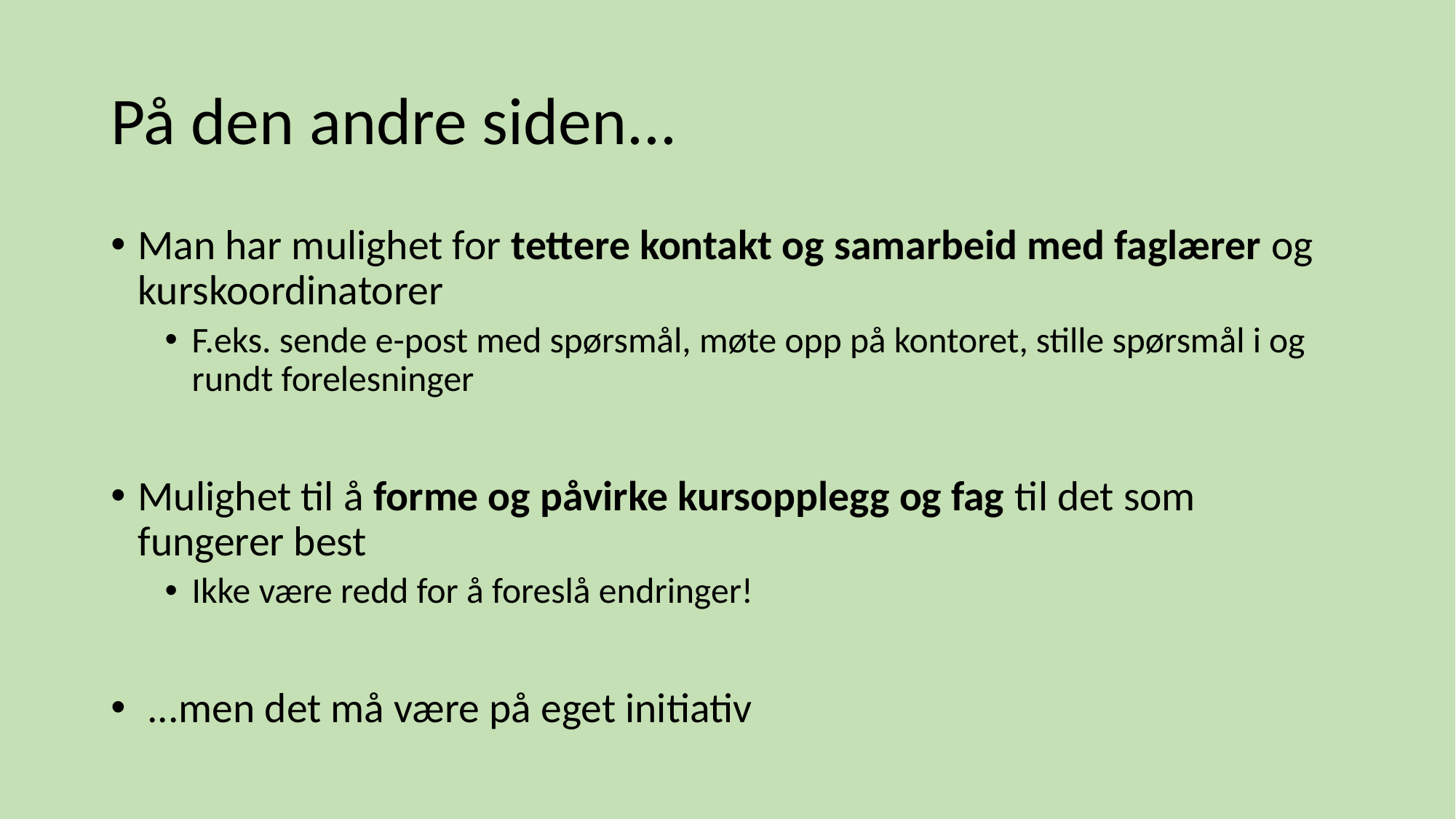

# På den andre siden...
Man har mulighet for tettere kontakt og samarbeid med faglærer og kurskoordinatorer
F.eks. sende e-post med spørsmål, møte opp på kontoret, stille spørsmål i og rundt forelesninger

Mulighet til å forme og påvirke kursopplegg og fag til det som fungerer best
Ikke være redd for å foreslå endringer!

 ...men det må være på eget initiativ